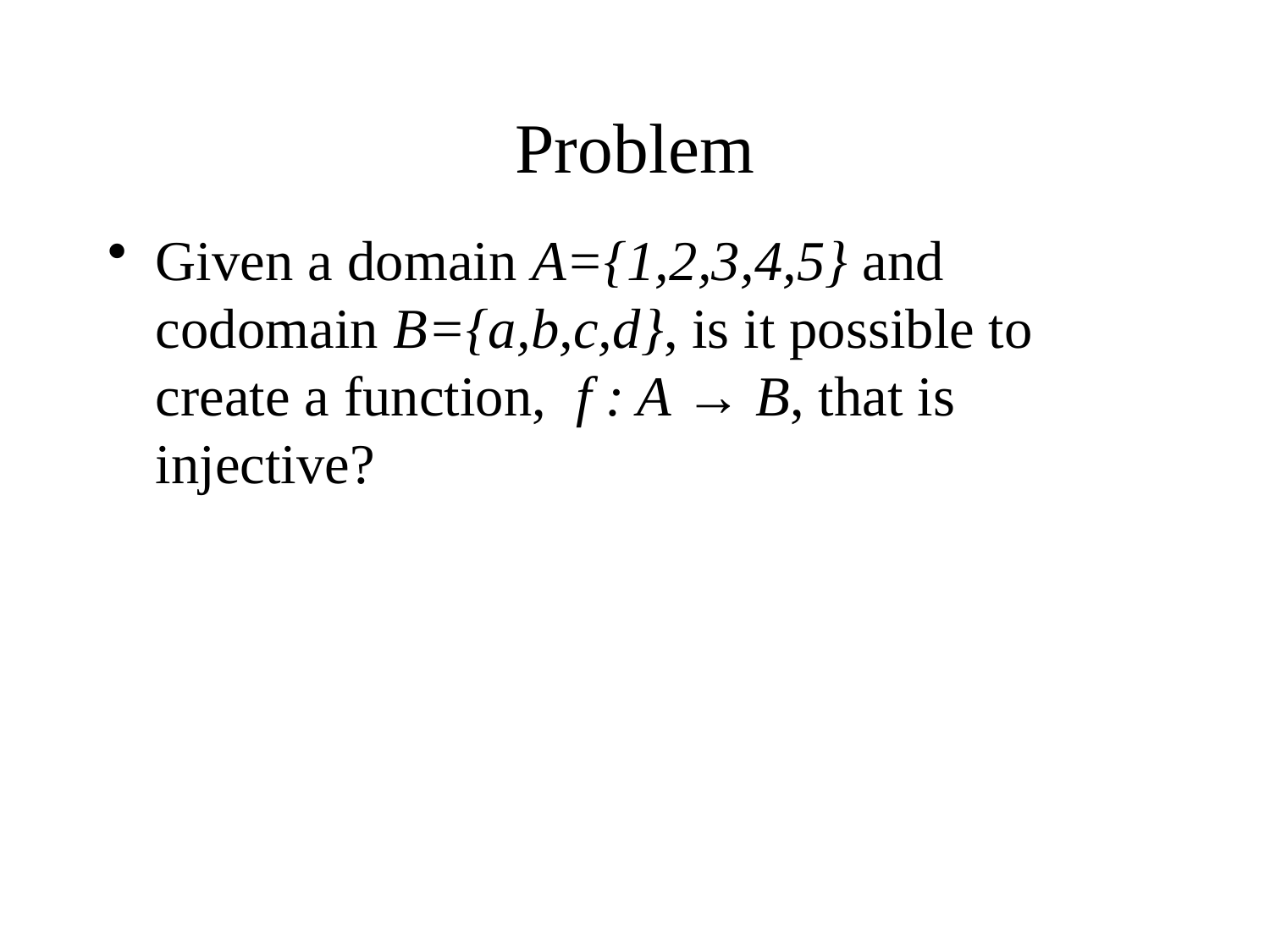

# Problem
Given a domain A={1,2,3,4,5} and codomain B={a,b,c,d}, is it possible to create a function,  f : A → B, that is injective?